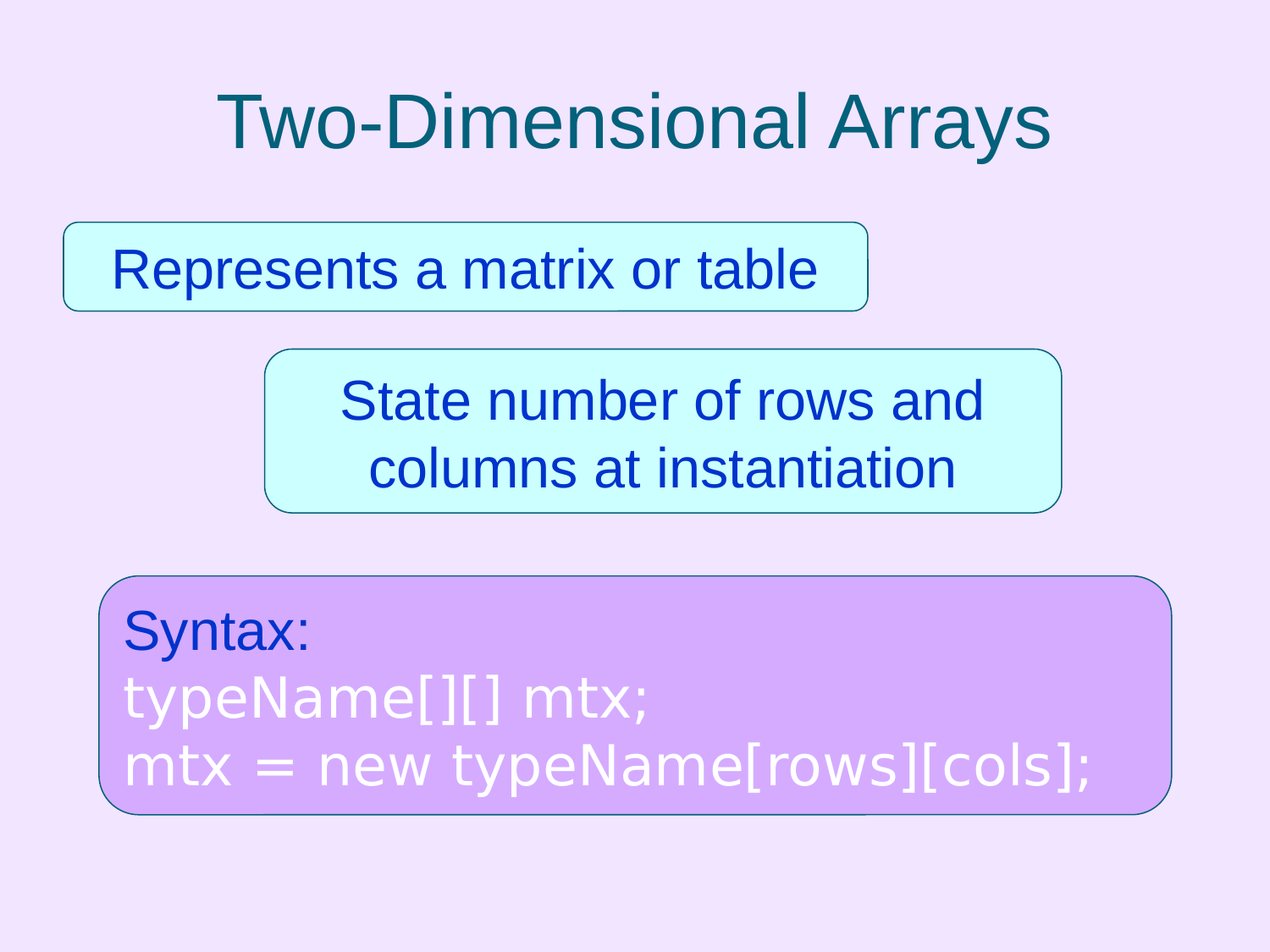

# Two-Dimensional Arrays
Represents a matrix or table
State number of rows and columns at instantiation
Syntax:
typeName[][] mtx;
mtx = new typeName[rows][cols];